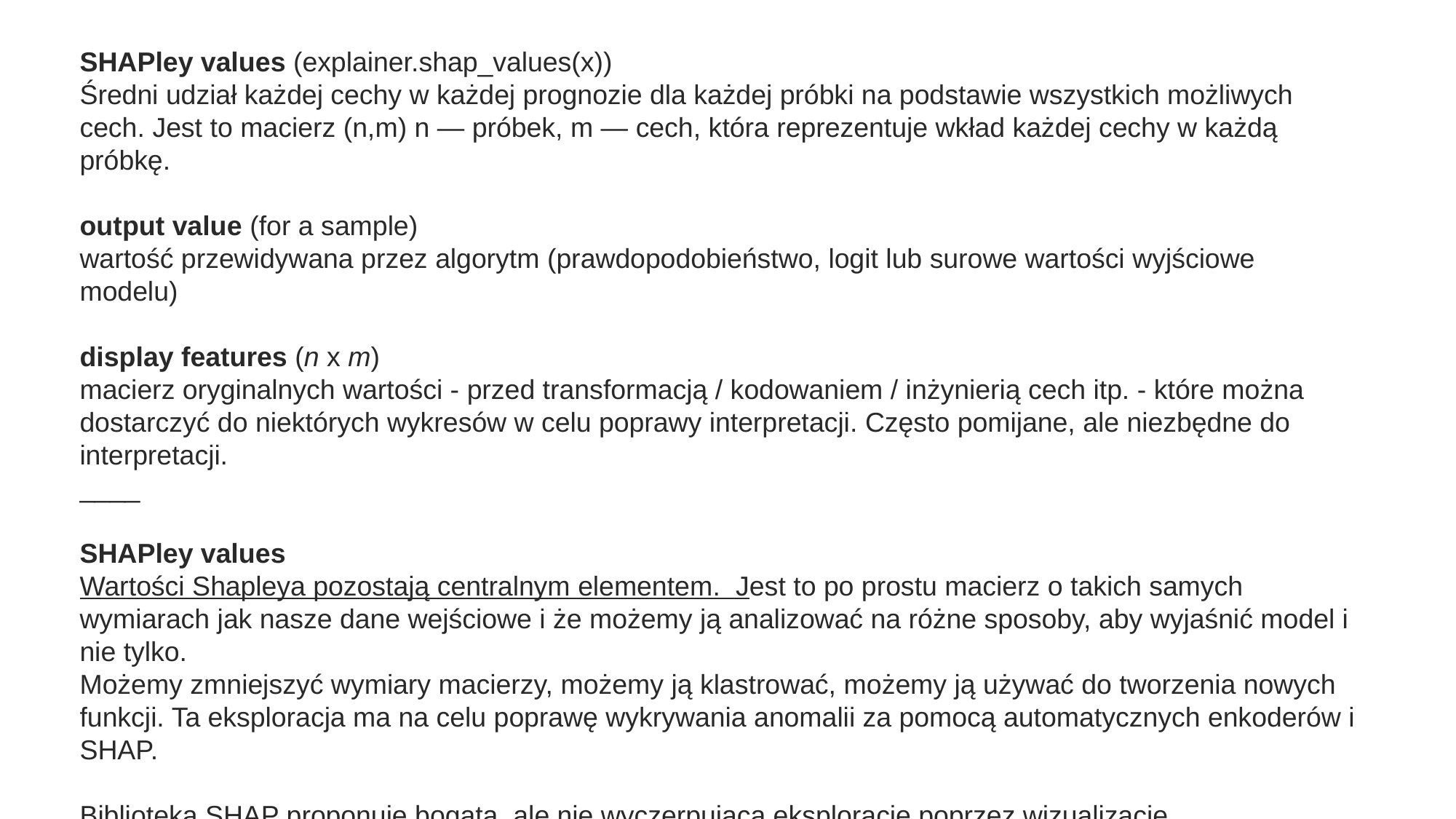

SHAPley values (explainer.shap_values(x))
Średni udział każdej cechy w każdej prognozie dla każdej próbki na podstawie wszystkich możliwych cech. Jest to macierz (n,m) n — próbek, m — cech, która reprezentuje wkład każdej cechy w każdą próbkę.

output value (for a sample)
wartość przewidywana przez algorytm (prawdopodobieństwo, logit lub surowe wartości wyjściowe modelu)

display features (n x m)
macierz oryginalnych wartości - przed transformacją / kodowaniem / inżynierią cech itp. - które można dostarczyć do niektórych wykresów w celu poprawy interpretacji. Często pomijane, ale niezbędne do interpretacji.
____

SHAPley values
Wartości Shapleya pozostają centralnym elementem.  Jest to po prostu macierz o takich samych wymiarach jak nasze dane wejściowe i że możemy ją analizować na różne sposoby, aby wyjaśnić model i nie tylko.
Możemy zmniejszyć wymiary macierzy, możemy ją klastrować, możemy ją używać do tworzenia nowych funkcji. Ta eksploracja ma na celu poprawę wykrywania anomalii za pomocą automatycznych enkoderów i SHAP.

Biblioteka SHAP proponuje bogatą, ale nie wyczerpującą eksplorację poprzez wizualizacje.